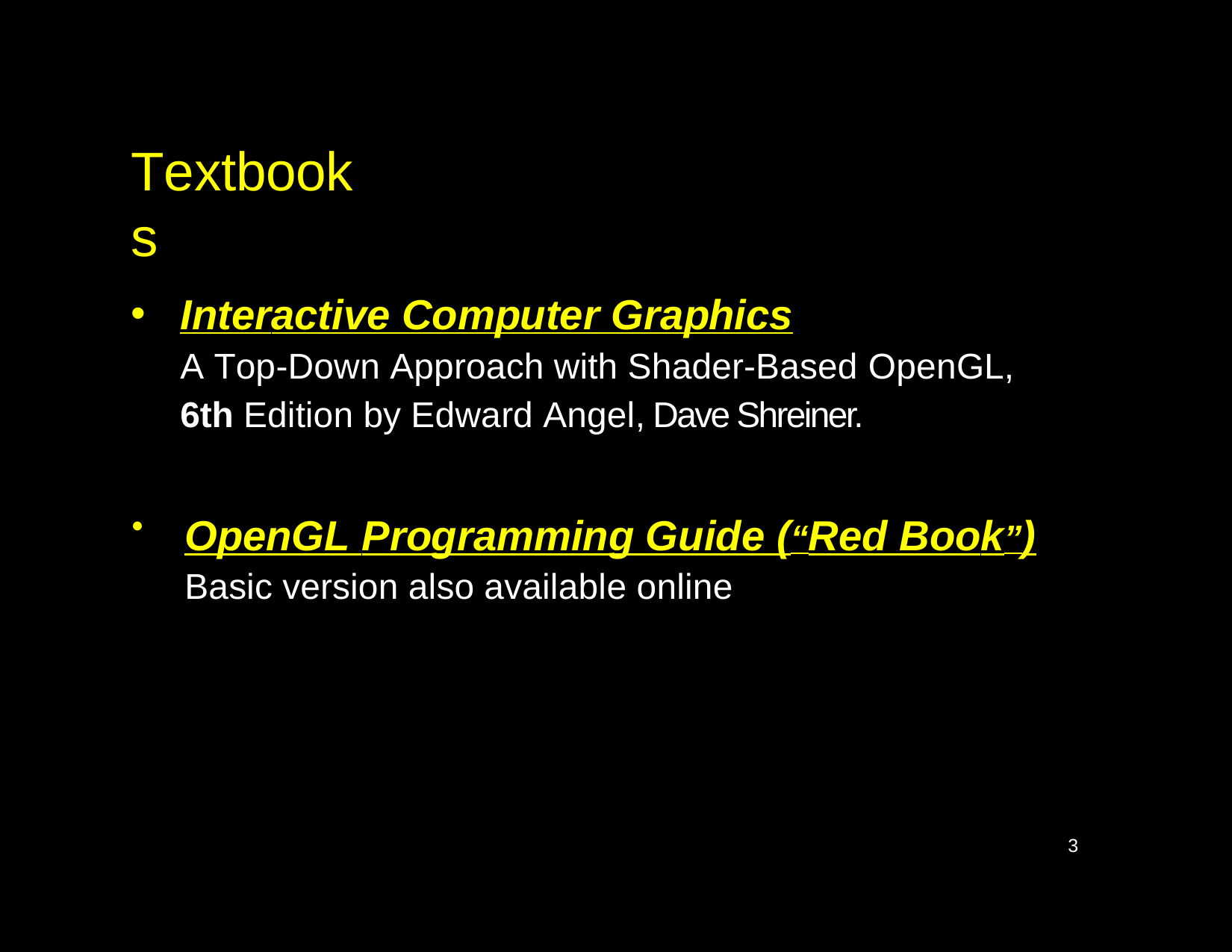

Textbooks
Interactive Computer Graphics
A Top-Down Approach with Shader-Based OpenGL, 6th Edition by Edward Angel, Dave Shreiner.

OpenGL Programming Guide (“Red Book”)
Basic version also available online
3